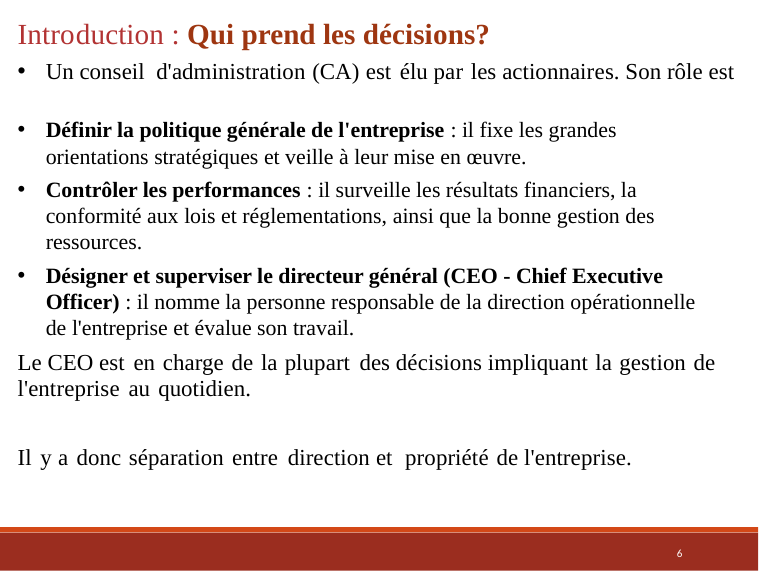

Introduction : Qui prend les décisions?
Un conseil  d'administration (CA) est élu par les actionnaires. Son rôle est

Définir la politique générale de l'entreprise : il fixe les grandes orientations stratégiques et veille à leur mise en œuvre.
Contrôler les performances : il surveille les résultats financiers, la conformité aux lois et réglementations, ainsi que la bonne gestion des ressources.
Désigner et superviser le directeur général (CEO - Chief Executive Officer) : il nomme la personne responsable de la direction opérationnelle de l'entreprise et évalue son travail.
Le CEO est en charge de la plupart des décisions impliquant la gestion de l'entreprise au quotidien.

Il y a donc séparation entre direction et  propriété de l'entreprise.
6